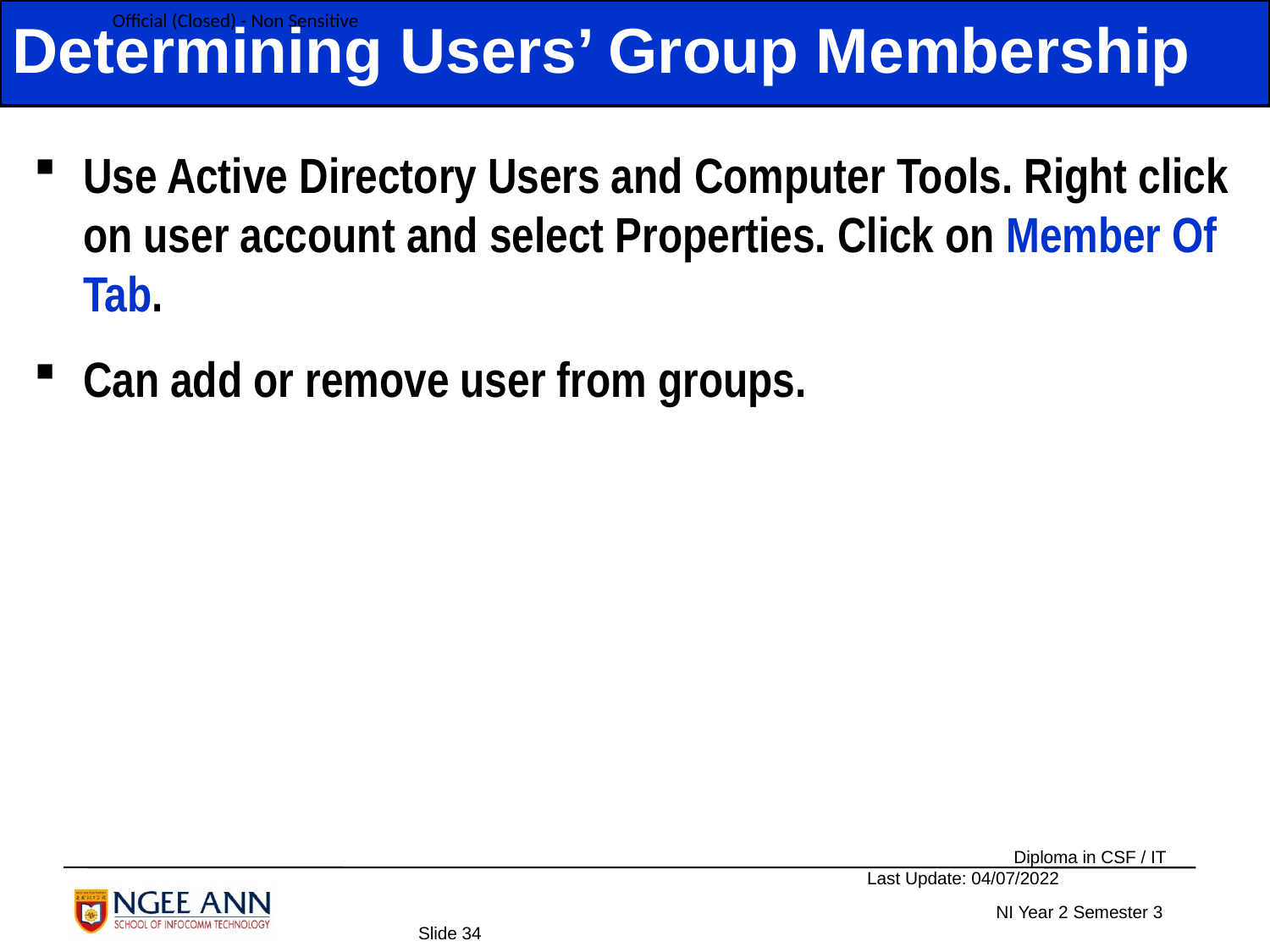

Determining Users’ Group Membership
Use Active Directory Users and Computer Tools. Right click on user account and select Properties. Click on Member Of Tab.
Can add or remove user from groups.